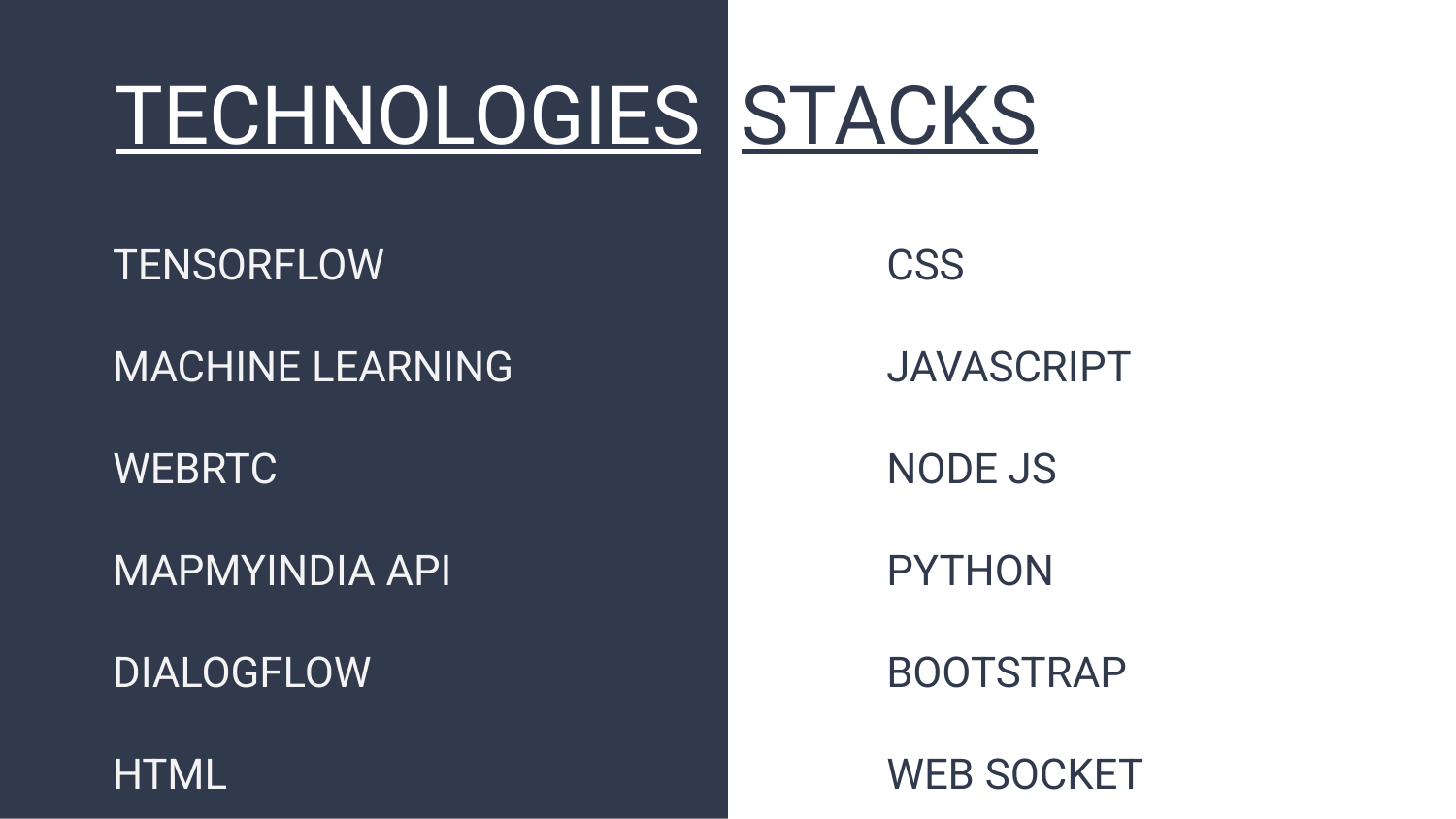

TECHNOLOGIES  STACKS
TENSORFLOW

MACHINE LEARNING

WEBRTC

MAPMYINDIA API

DIALOGFLOW

HTML
CSS

JAVASCRIPT

NODE JS

PYTHON

BOOTSTRAP

WEB SOCKET